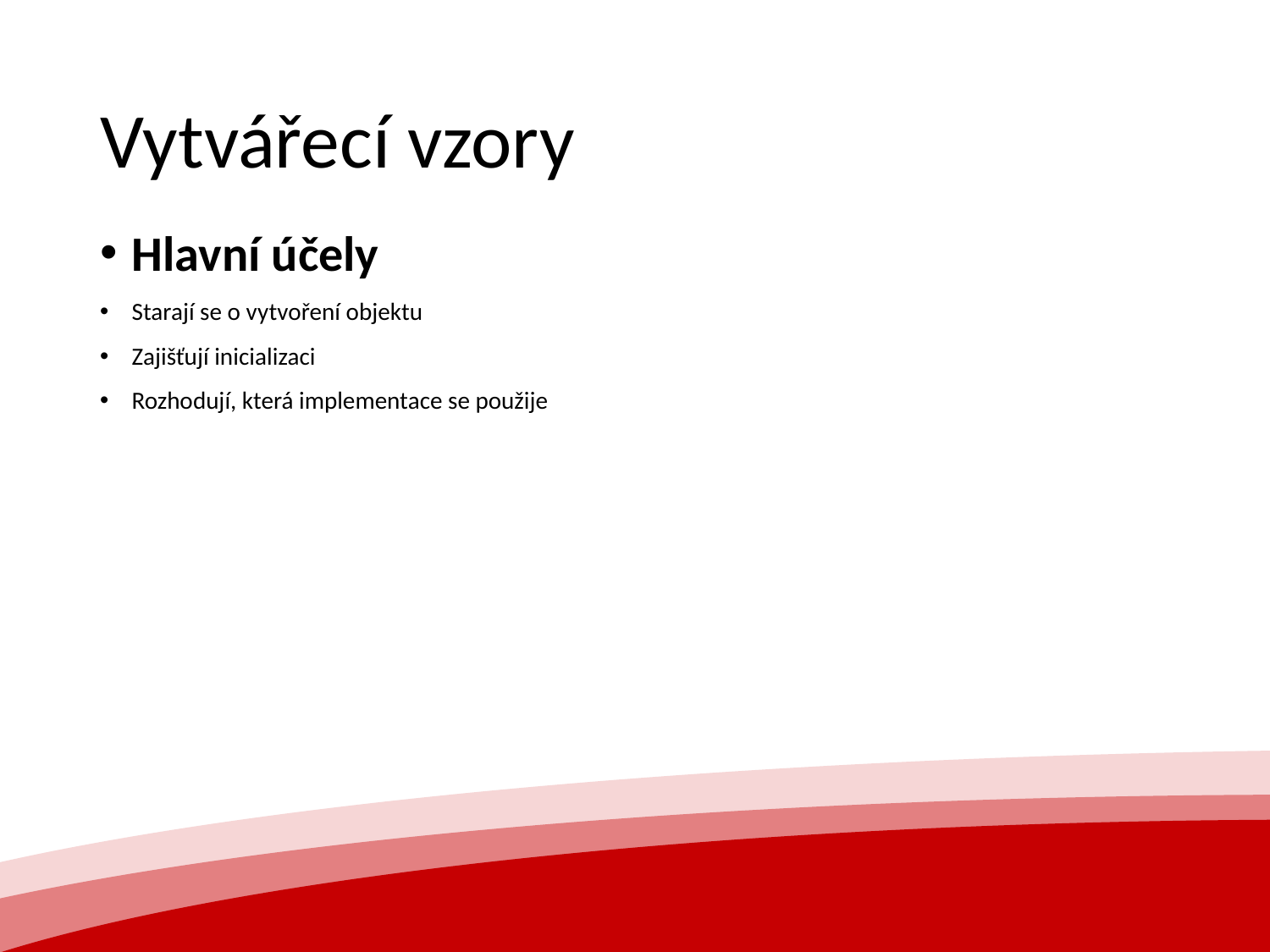

# Vytvářecí vzory
Hlavní účely
Starají se o vytvoření objektu
Zajišťují inicializaci
Rozhodují, která implementace se použije